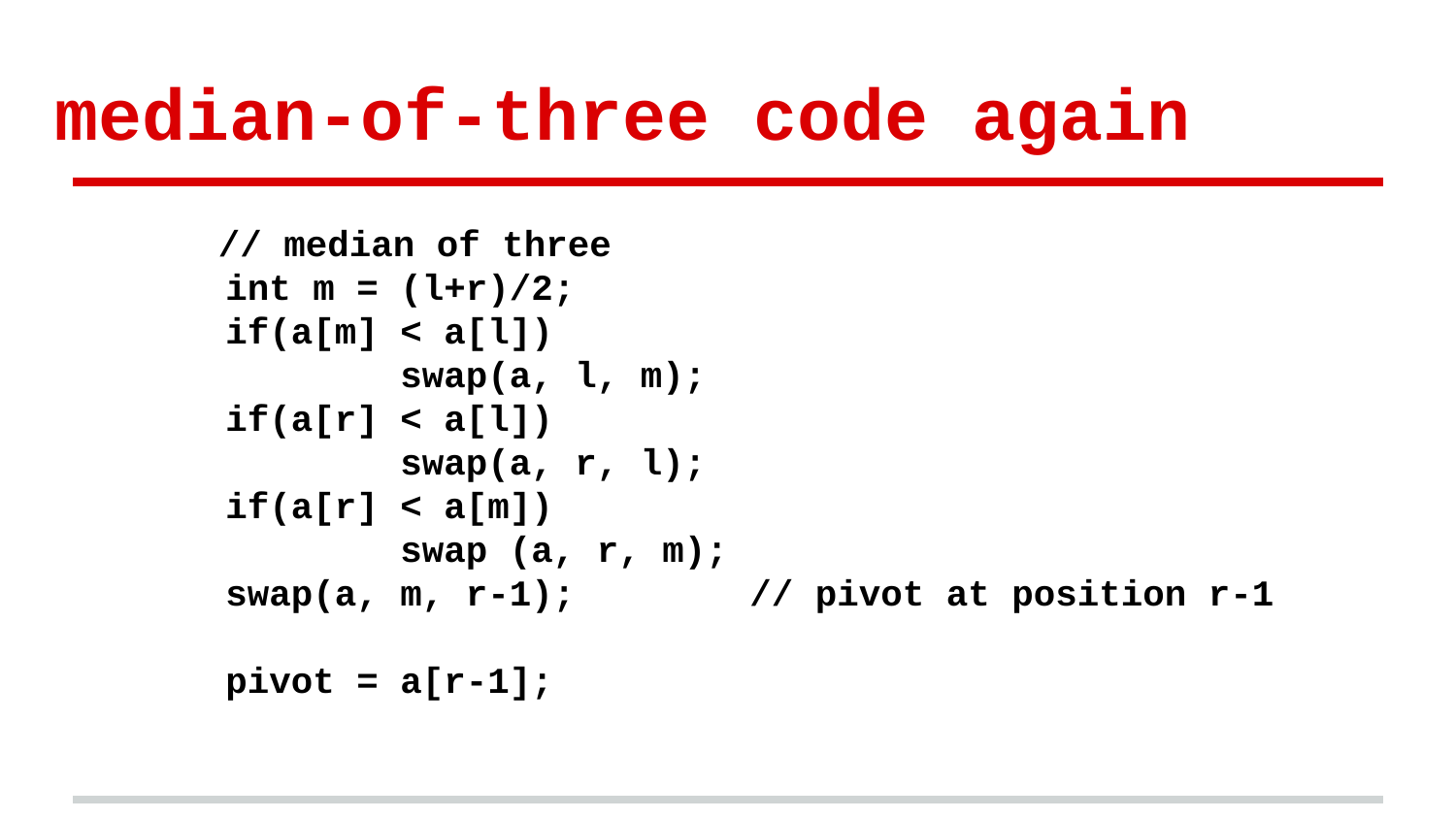

# median-of-three code again
 // median of three
        int m = (l+r)/2;
        if(a[m] < a[l])
                swap(a, l, m);
        if(a[r] < a[l])
                swap(a, r, l);
        if(a[r] < a[m])
                swap (a, r, m);
        swap(a, m, r-1);        // pivot at position r-1

        pivot = a[r-1];